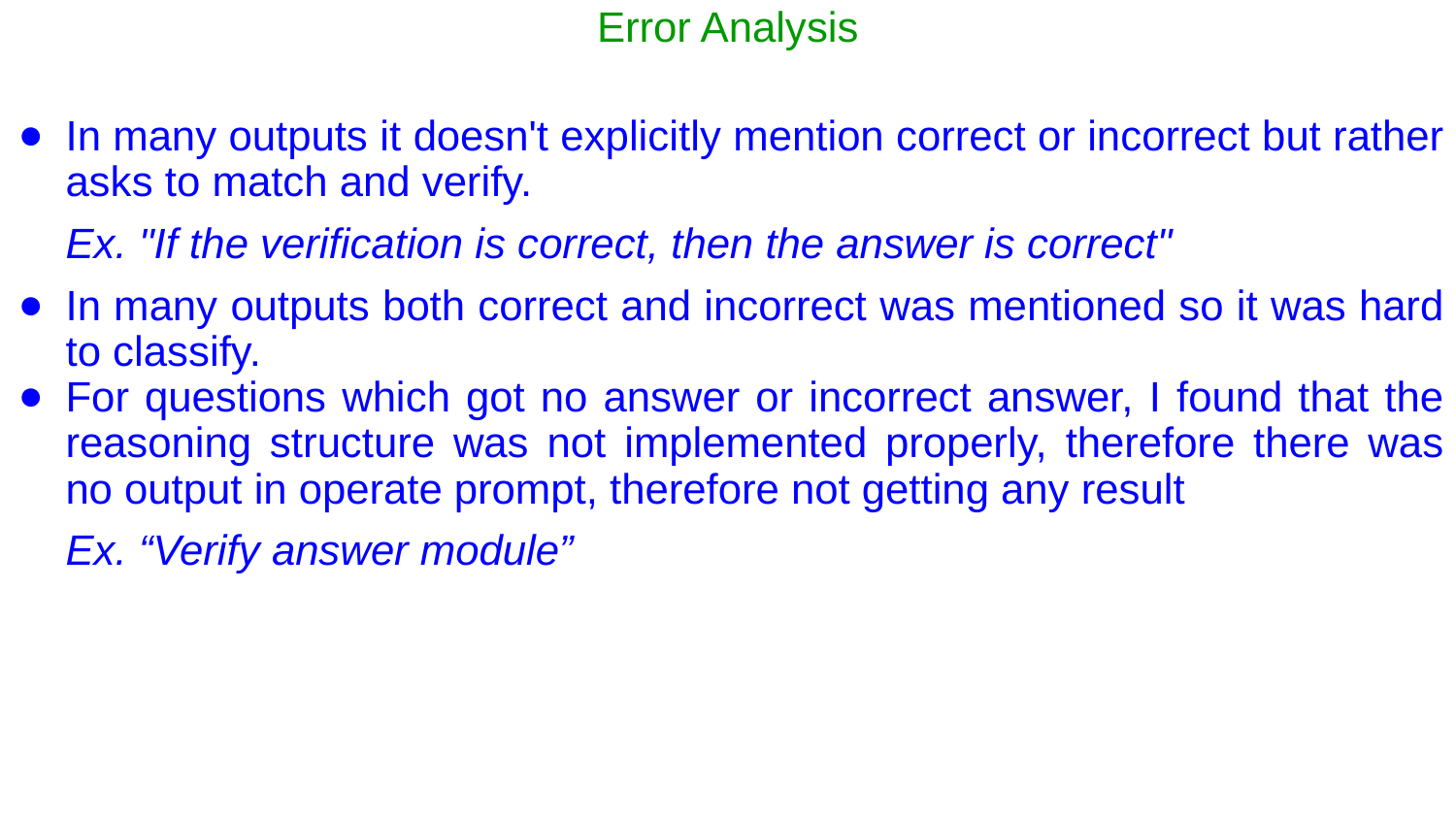

Error Analysis
In many outputs it doesn't explicitly mention correct or incorrect but rather asks to match and verify.
Ex. "If the verification is correct, then the answer is correct"
In many outputs both correct and incorrect was mentioned so it was hard to classify.
For questions which got no answer or incorrect answer, I found that the reasoning structure was not implemented properly, therefore there was no output in operate prompt, therefore not getting any result
Ex. “Verify answer module”